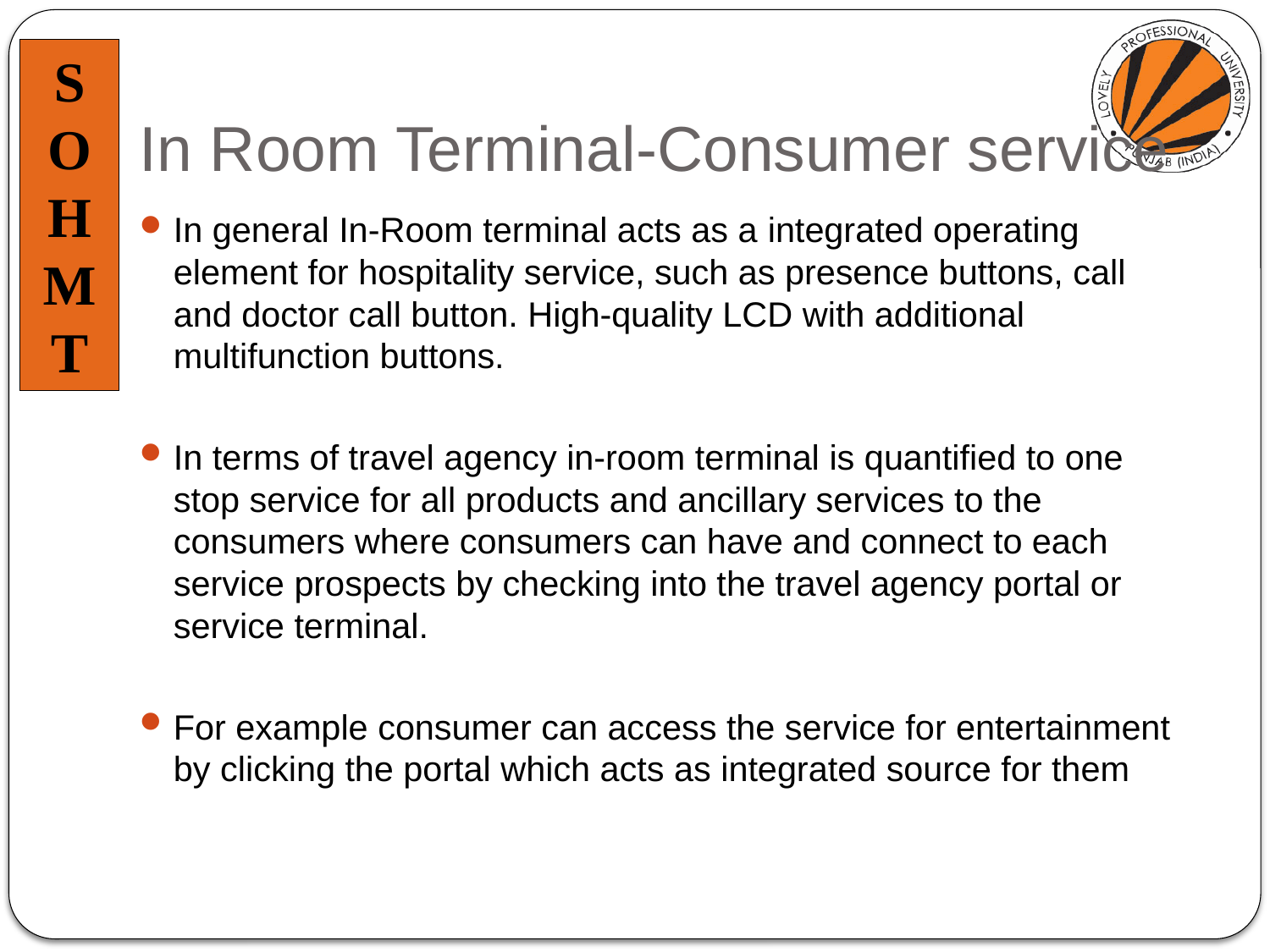

# In Room Terminal-Consumer service
In general In-Room terminal acts as a integrated operating element for hospitality service, such as presence buttons, call and doctor call button. High-quality LCD with additional multifunction buttons.

In terms of travel agency in-room terminal is quantified to one stop service for all products and ancillary services to the consumers where consumers can have and connect to each service prospects by checking into the travel agency portal or service terminal.

For example consumer can access the service for entertainment by clicking the portal which acts as integrated source for them